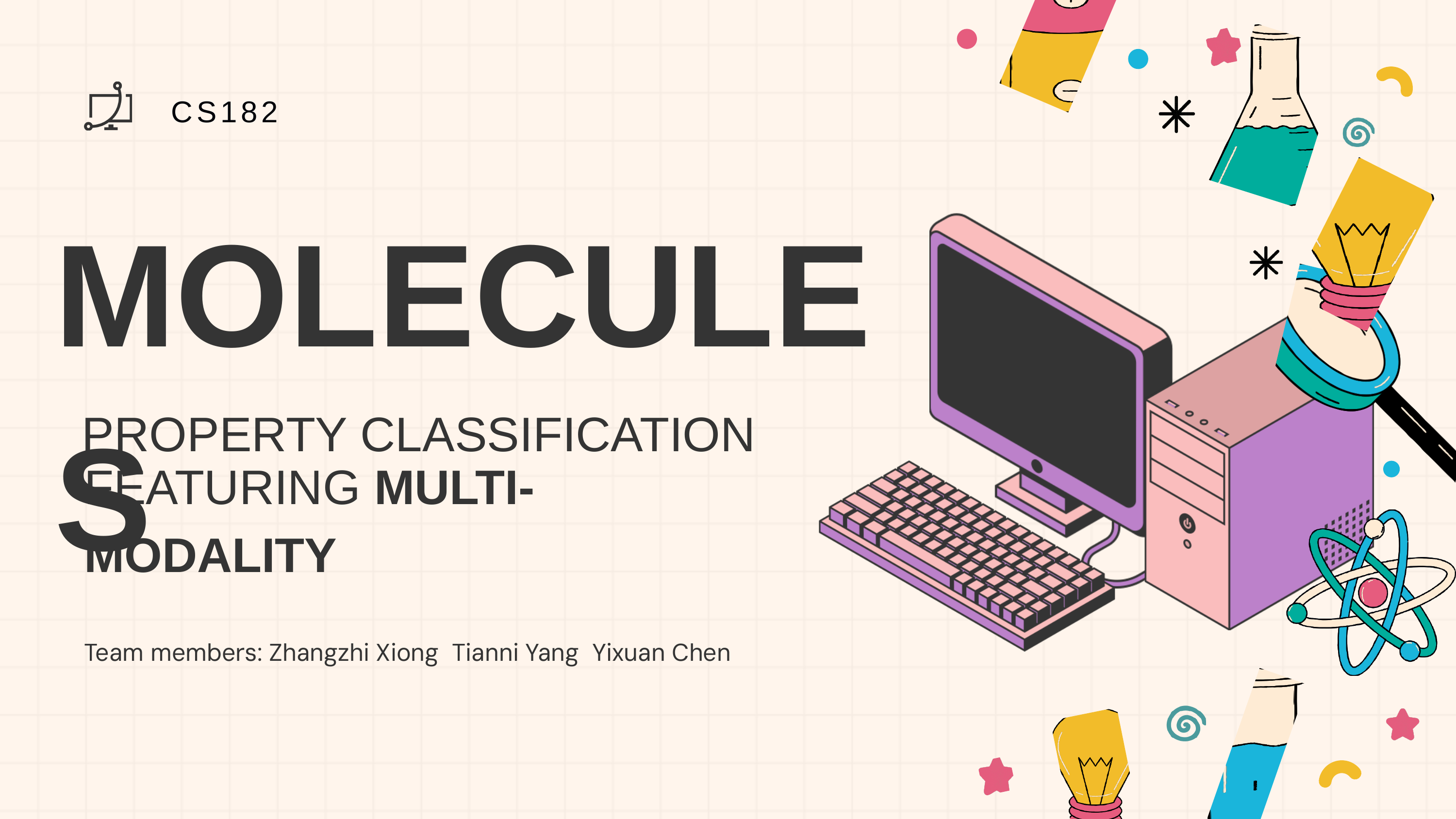

CS182

MOLECULES

PROPERTY CLASSIFICATION
FEATURING MULTI-MODALITY

Team members: Zhangzhi Xiong  Tianni Yang  Yixuan Chen